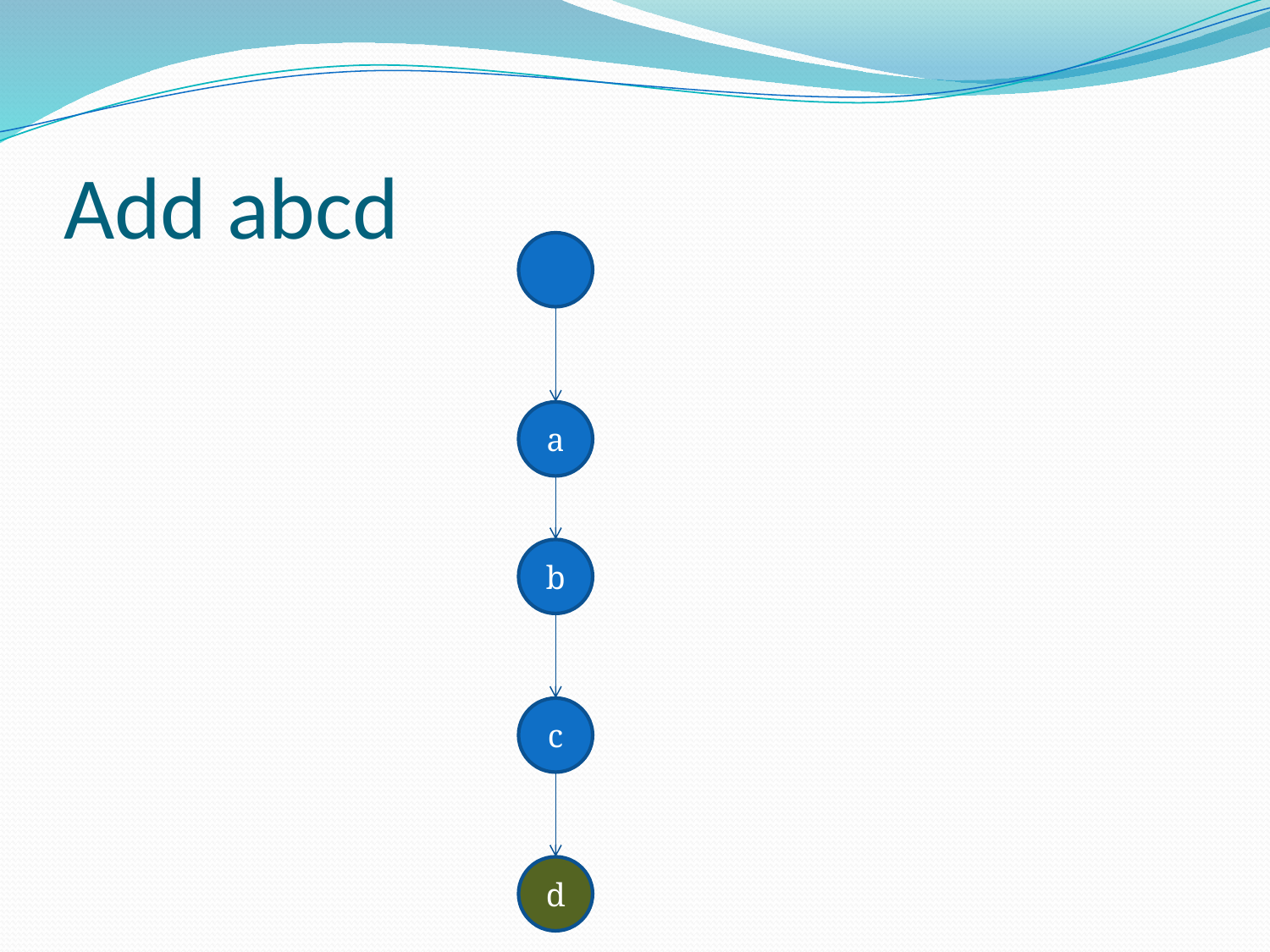

# Add abcd

a
b
c
d